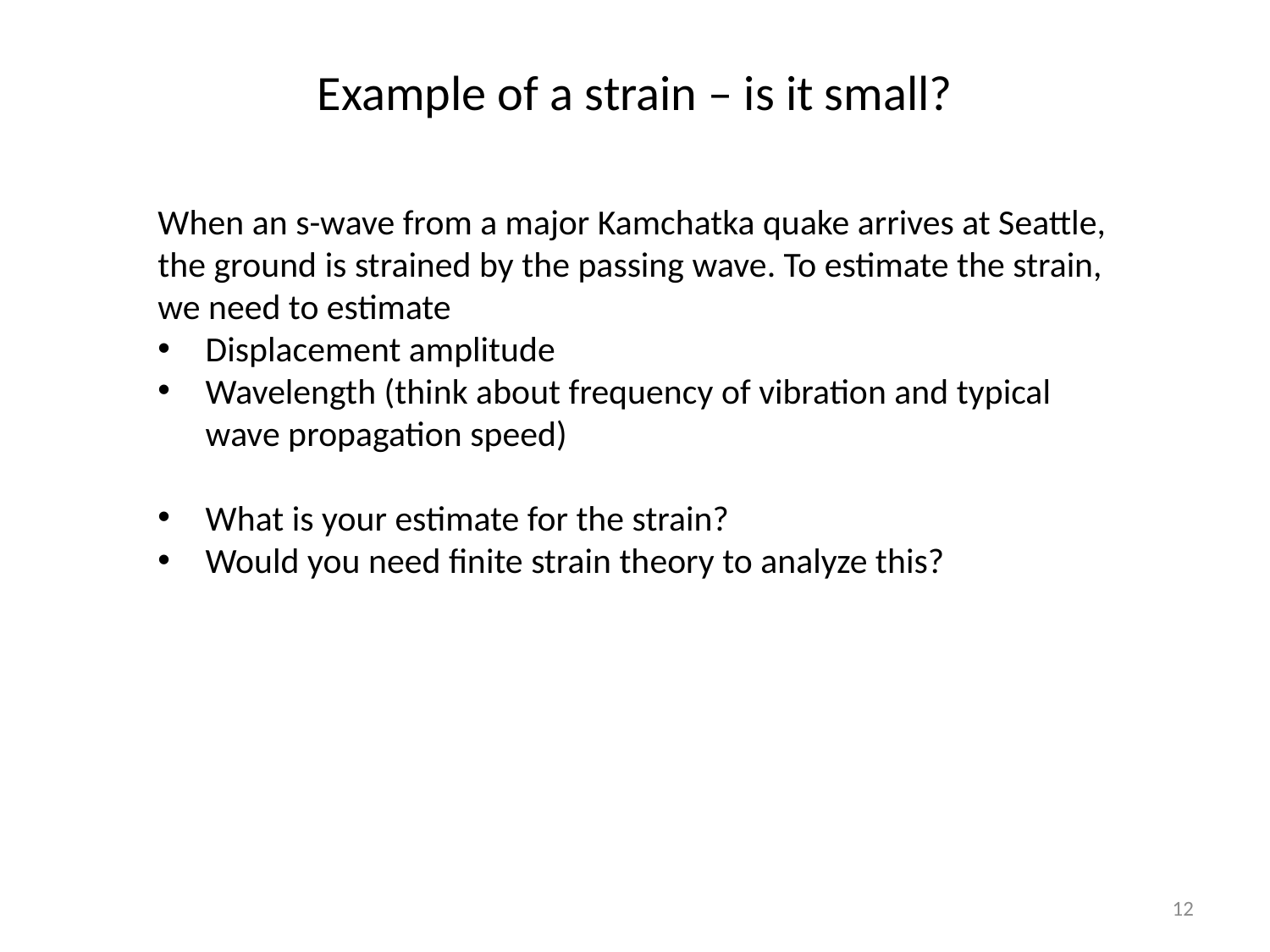

# Example of a strain – is it small?
When an s-wave from a major Kamchatka quake arrives at Seattle, the ground is strained by the passing wave. To estimate the strain, we need to estimate
Displacement amplitude
Wavelength (think about frequency of vibration and typical wave propagation speed)

What is your estimate for the strain?
Would you need finite strain theory to analyze this?
12